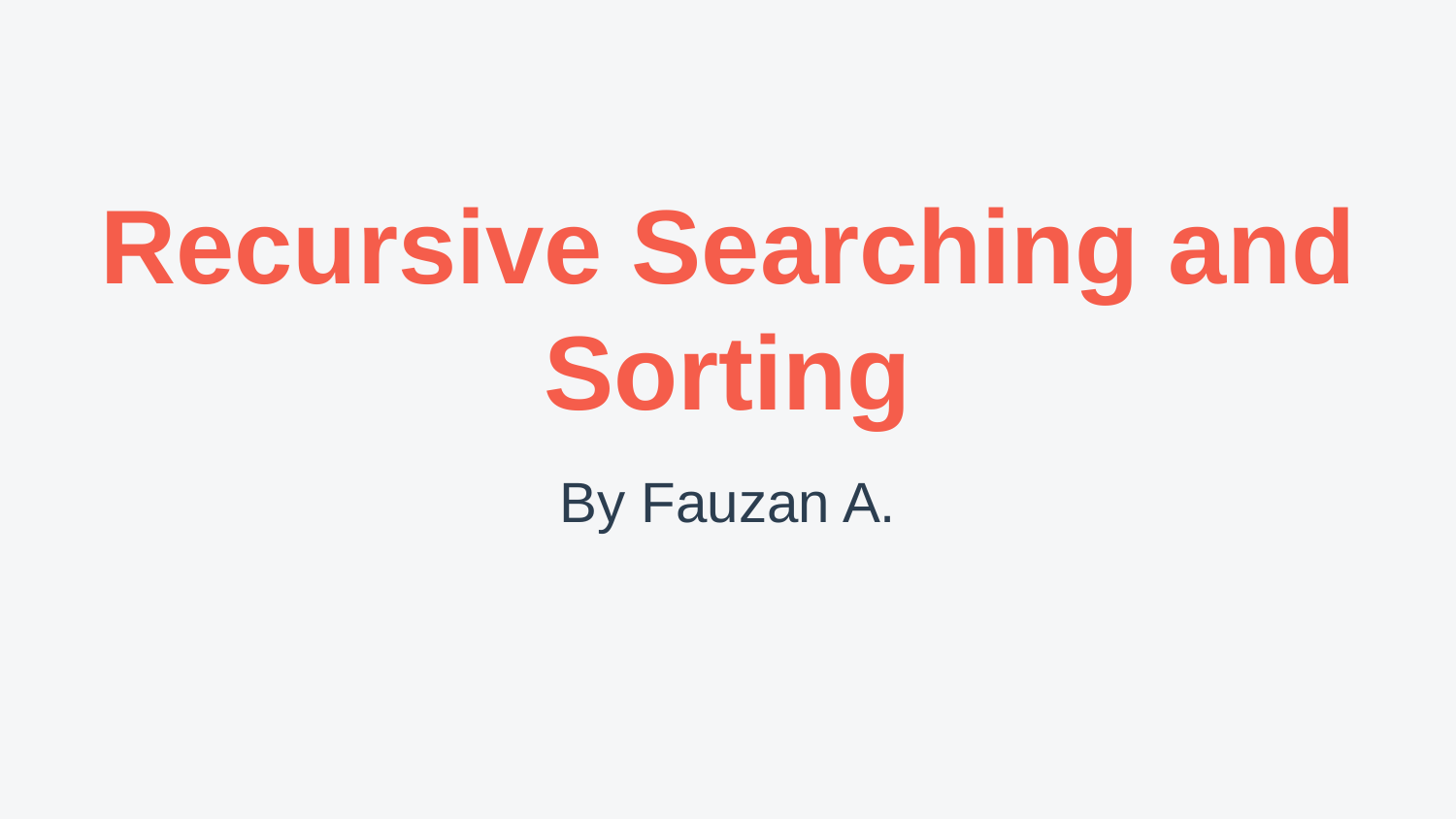

# Recursive Searching and Sorting
By Fauzan A.